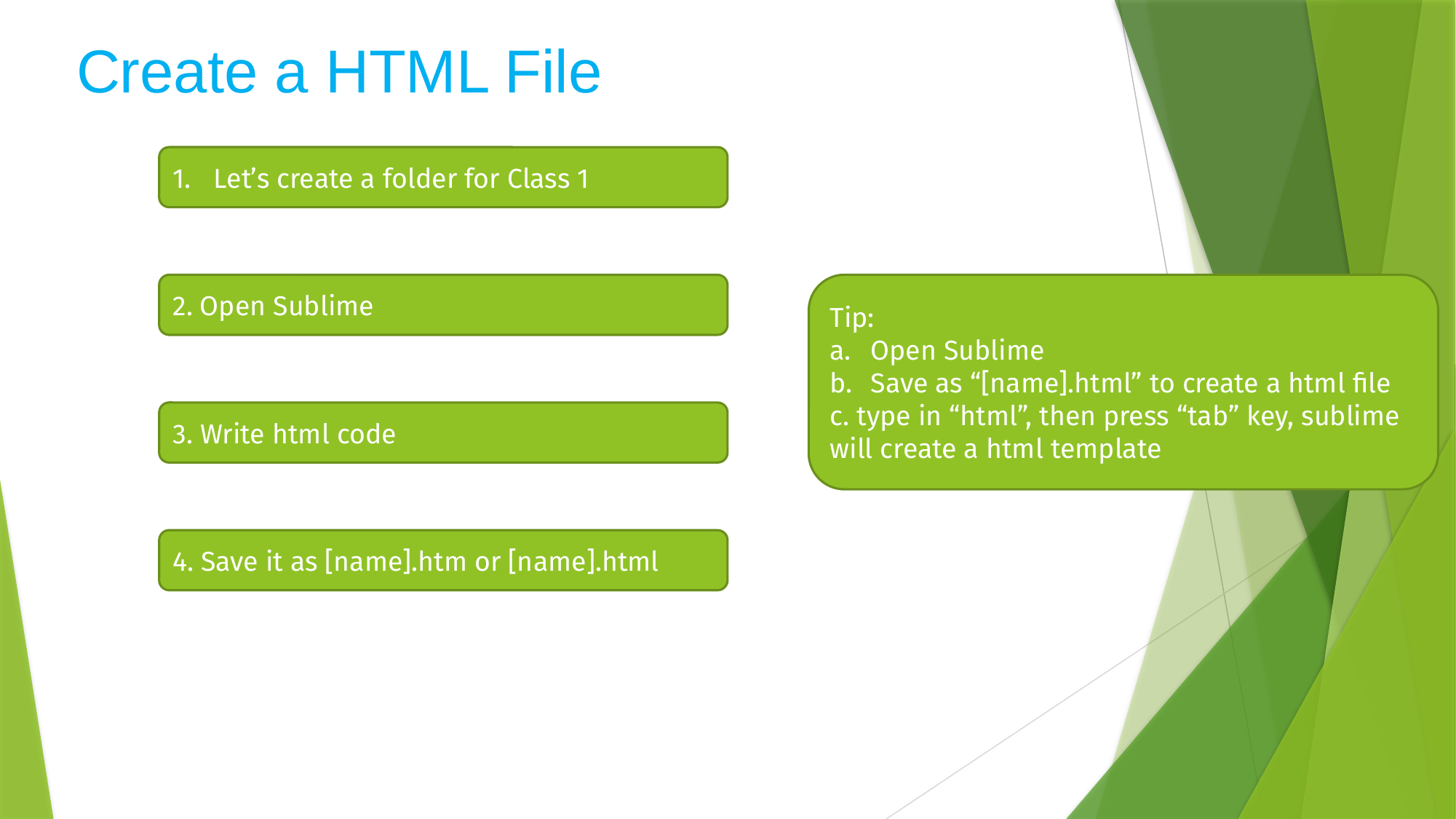

Create a HTML File
Let’s create a folder for Class 1
2. Open Sublime
Tip:
Open Sublime
Save as “[name].html” to create a html file
c. type in “html”, then press “tab” key, sublime will create a html template
3. Write html code
4. Save it as [name].htm or [name].html